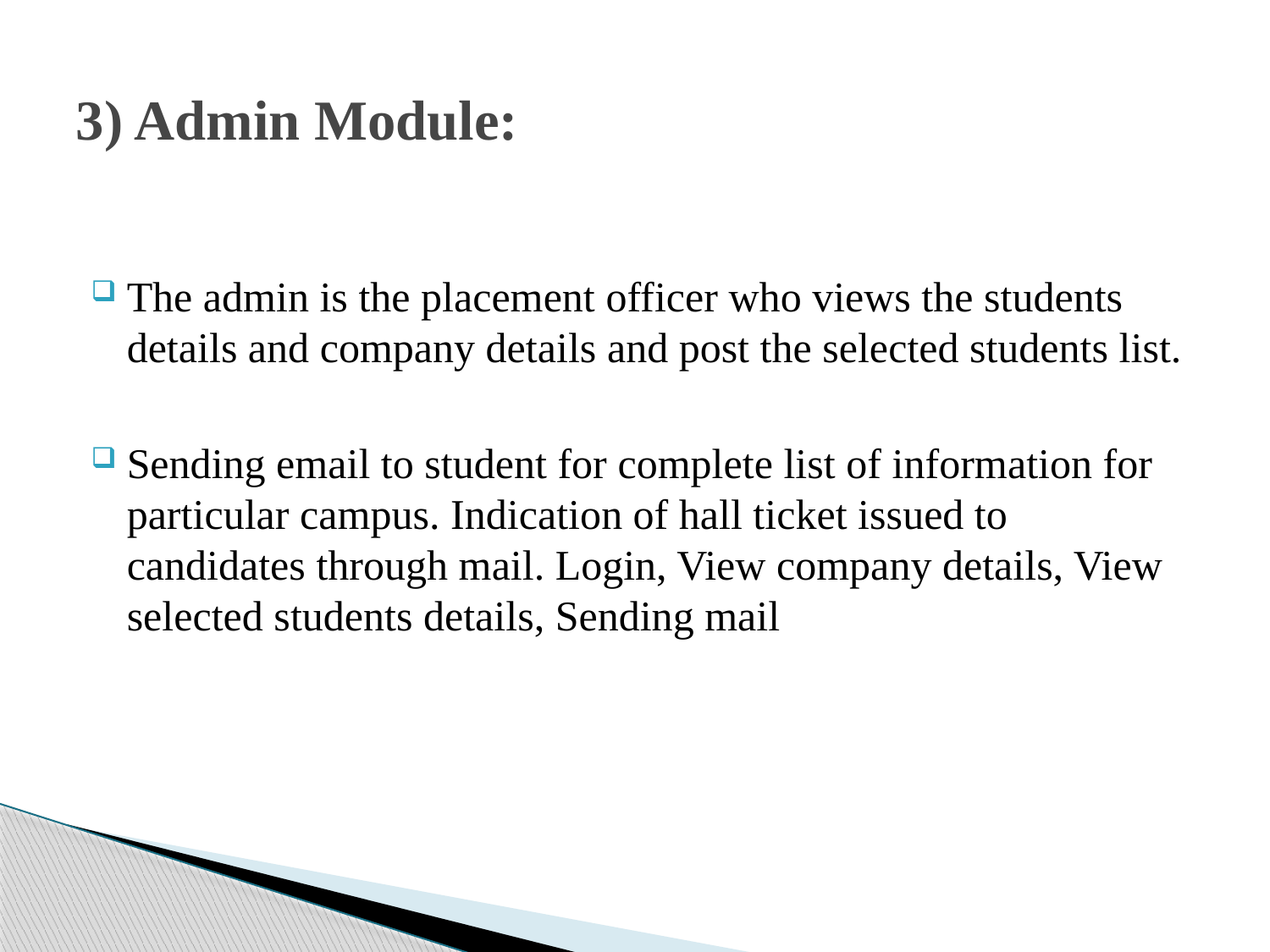

# 3) Admin Module:

The admin is the placement officer who views the students details and company details and post the selected students list.

Sending email to student for complete list of information for particular campus. Indication of hall ticket issued to candidates through mail. Login, View company details, View selected students details, Sending mail